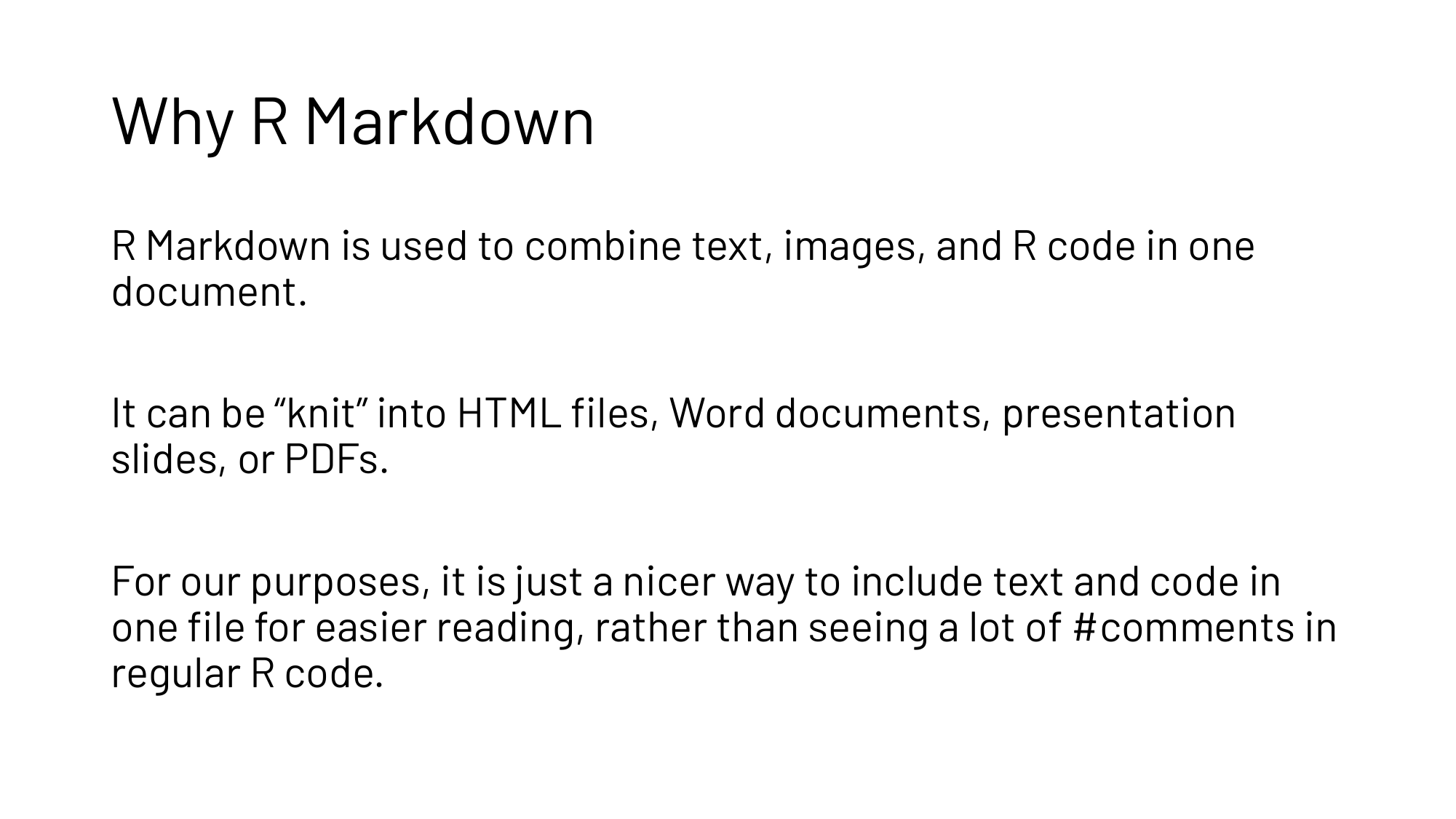

# Why R Markdown
R Markdown is used to combine text, images, and R code in one document.

It can be “knit” into HTML files, Word documents, presentation slides, or PDFs.

For our purposes, it is just a nicer way to include text and code in one file for easier reading, rather than seeing a lot of #comments in regular R code.